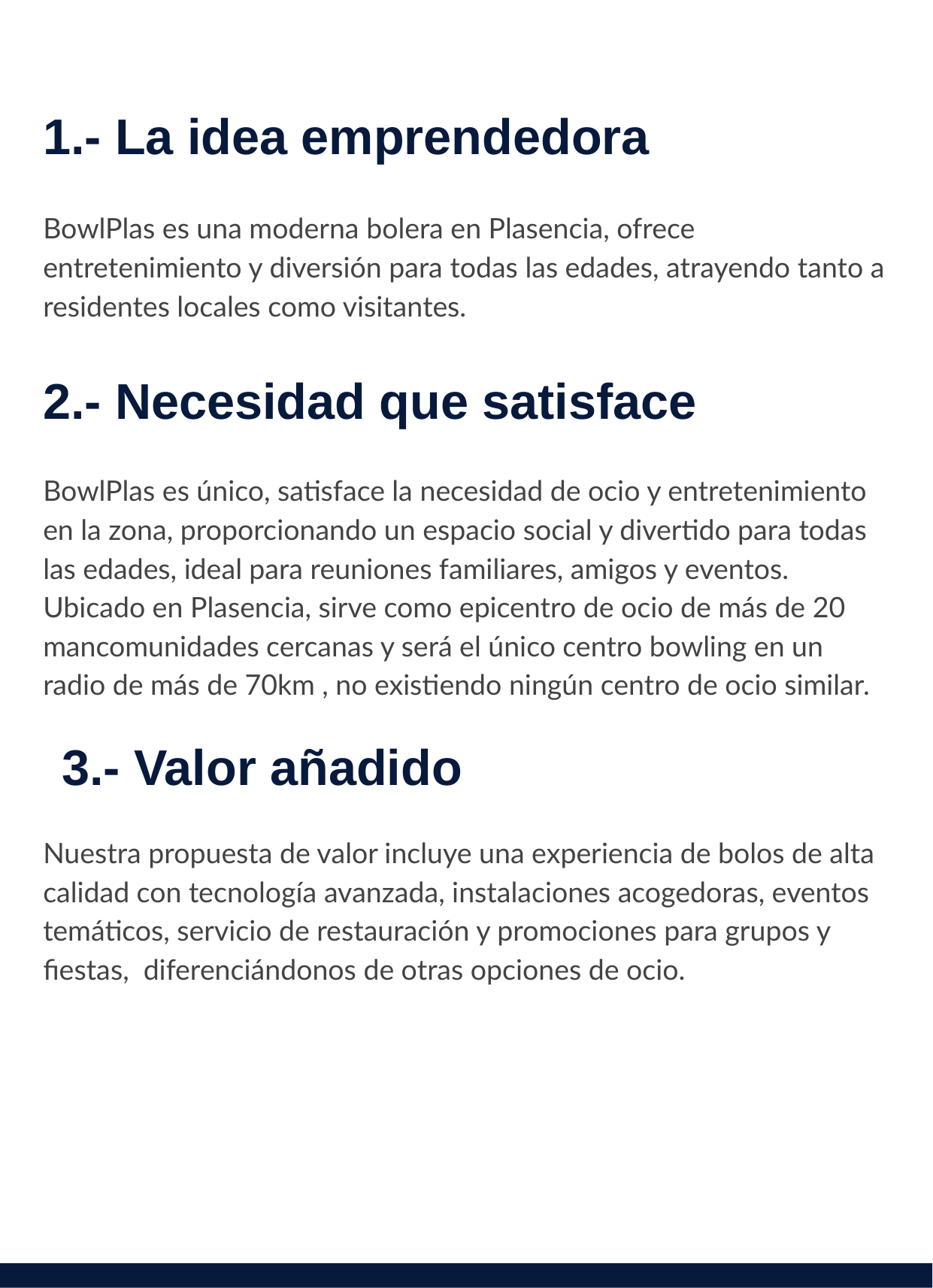

# 1.- La idea emprendedora
BowlPlas es una moderna bolera en Plasencia, ofrece entretenimiento y diversión para todas las edades, atrayendo tanto a residentes locales como visitantes.
2.- Necesidad que satisface
BowlPlas es único, satisface la necesidad de ocio y entretenimiento en la zona, proporcionando un espacio social y divertido para todas las edades, ideal para reuniones familiares, amigos y eventos. Ubicado en Plasencia, sirve como epicentro de ocio de más de 20 mancomunidades cercanas y será el único centro bowling en un radio de más de 70km , no existiendo ningún centro de ocio similar.
3.- Valor añadido

Nuestra propuesta de valor incluye una experiencia de bolos de alta calidad con tecnología avanzada, instalaciones acogedoras, eventos temáticos, servicio de restauración y promociones para grupos y fiestas,  diferenciándonos de otras opciones de ocio.